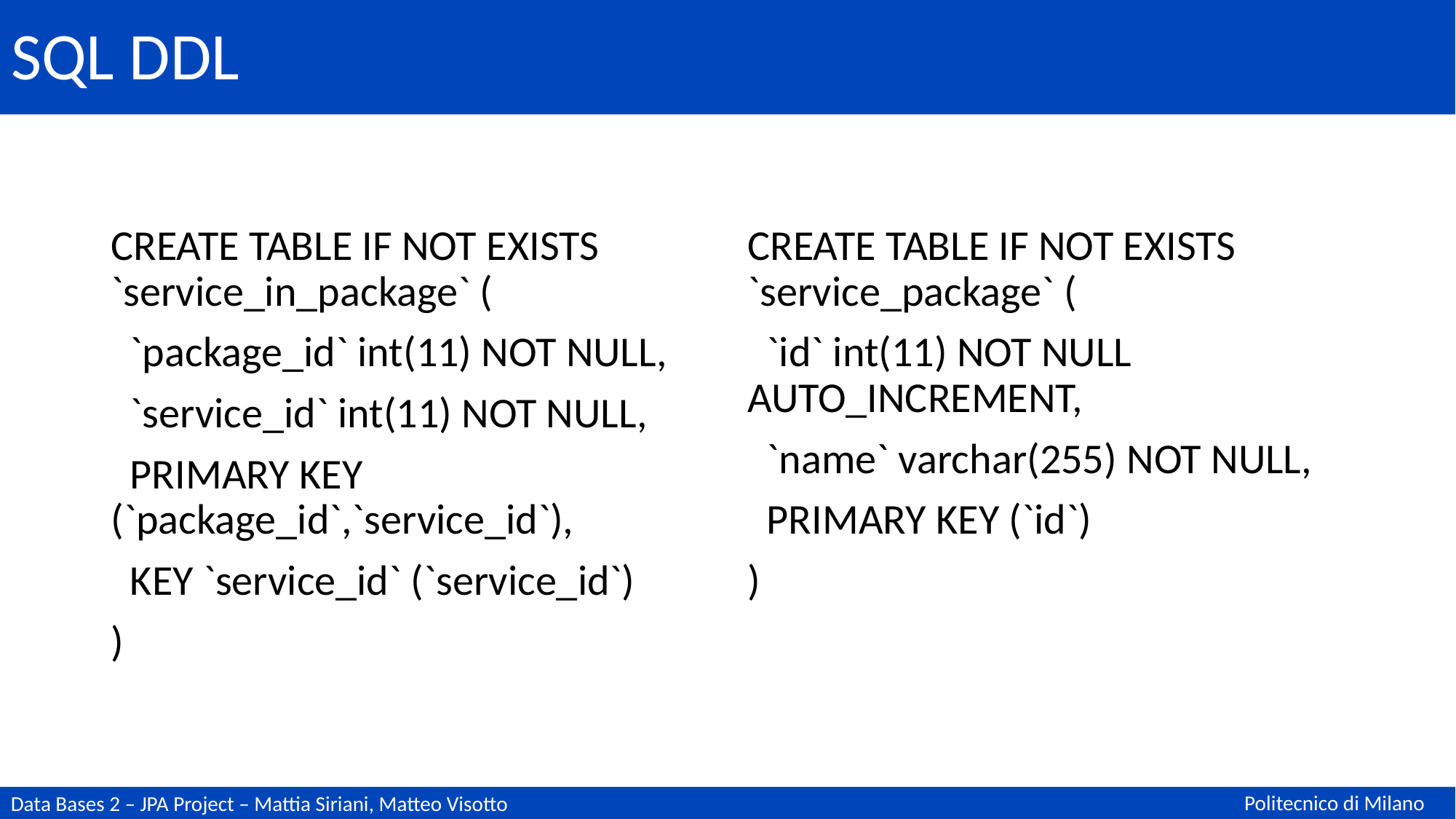

# SQL DDL
CREATE TABLE IF NOT EXISTS `service_in_package` (
  `package_id` int(11) NOT NULL,
  `service_id` int(11) NOT NULL,
  PRIMARY KEY (`package_id`,`service_id`),
  KEY `service_id` (`service_id`)
)
CREATE TABLE IF NOT EXISTS `service_package` (
  `id` int(11) NOT NULL AUTO_INCREMENT,
  `name` varchar(255) NOT NULL,
  PRIMARY KEY (`id`)
)